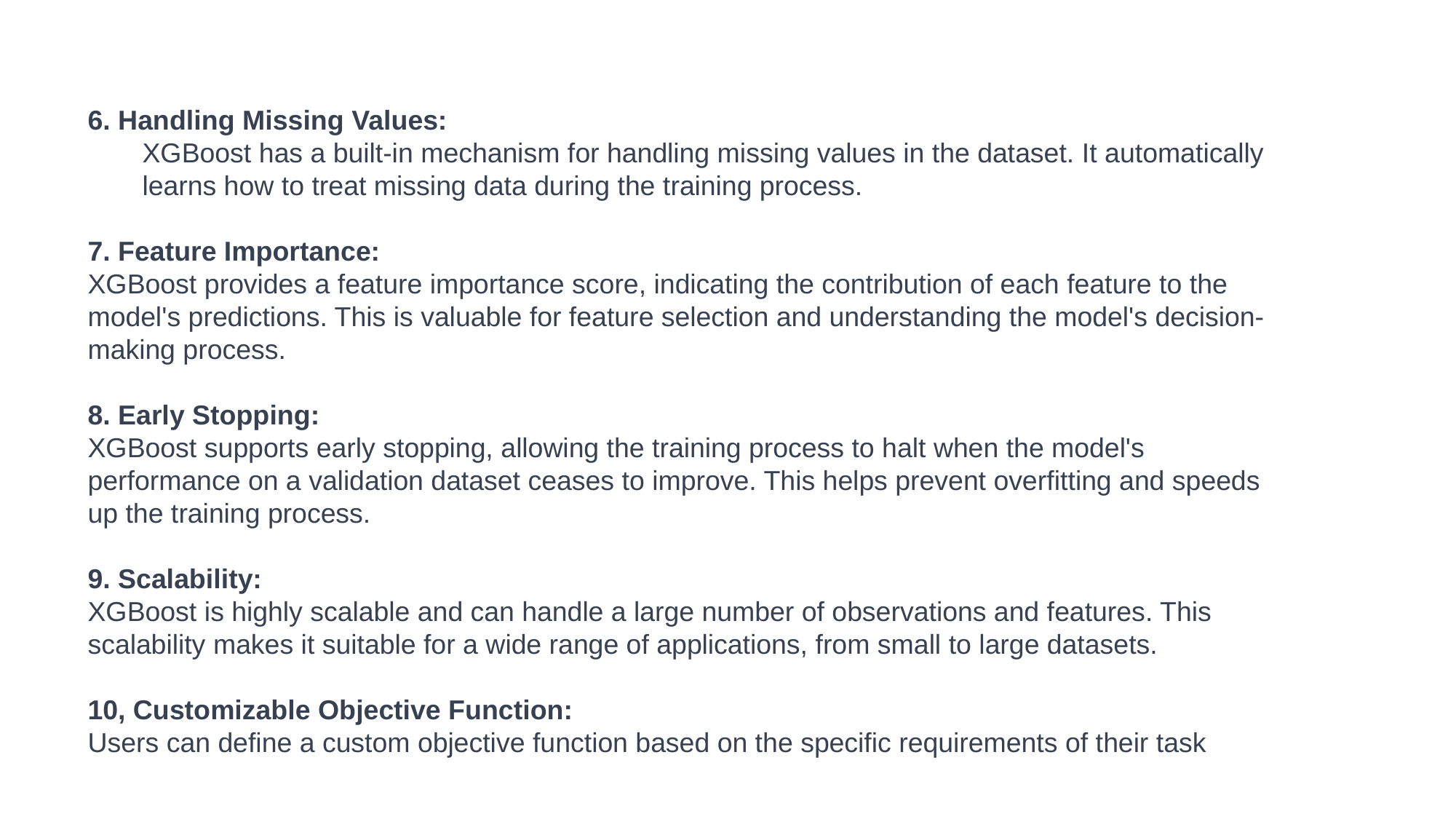

6. Handling Missing Values:
XGBoost has a built-in mechanism for handling missing values in the dataset. It automatically learns how to treat missing data during the training process.

7. Feature Importance:
XGBoost provides a feature importance score, indicating the contribution of each feature to the model's predictions. This is valuable for feature selection and understanding the model's decision-making process.

8. Early Stopping:
XGBoost supports early stopping, allowing the training process to halt when the model's performance on a validation dataset ceases to improve. This helps prevent overfitting and speeds up the training process.

9. Scalability:
XGBoost is highly scalable and can handle a large number of observations and features. This scalability makes it suitable for a wide range of applications, from small to large datasets.

10, Customizable Objective Function:
Users can define a custom objective function based on the specific requirements of their task